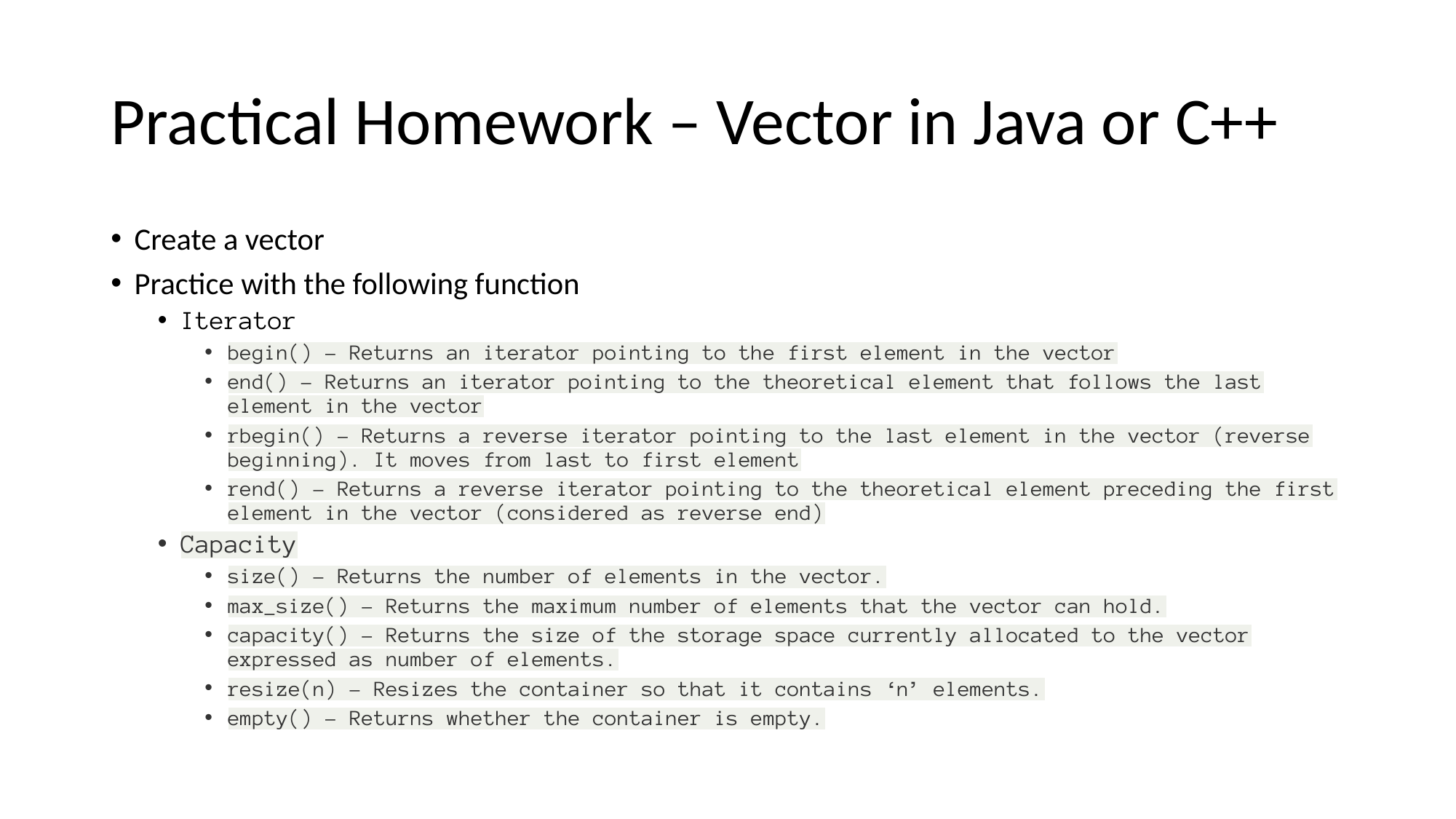

# Practical Homework – Vector in Java or C++
Create a vector
Practice with the following function
Iterator
begin() – Returns an iterator pointing to the first element in the vector
end() – Returns an iterator pointing to the theoretical element that follows the last element in the vector
rbegin() – Returns a reverse iterator pointing to the last element in the vector (reverse beginning). It moves from last to first element
rend() – Returns a reverse iterator pointing to the theoretical element preceding the first element in the vector (considered as reverse end)
Capacity
size() – Returns the number of elements in the vector.
max_size() – Returns the maximum number of elements that the vector can hold.
capacity() – Returns the size of the storage space currently allocated to the vector expressed as number of elements.
resize(n) – Resizes the container so that it contains ‘n’ elements.
empty() – Returns whether the container is empty.